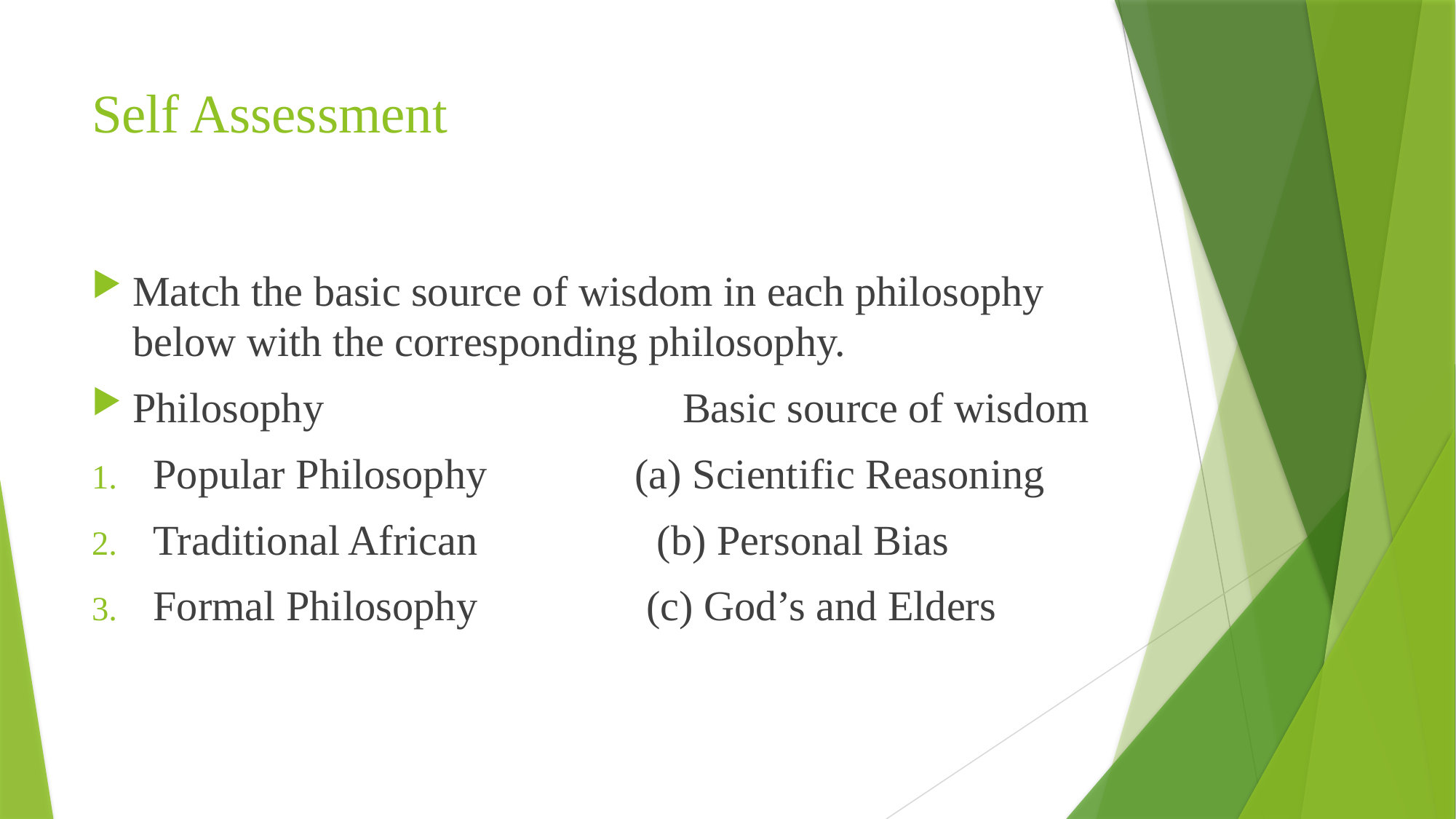

# Self Assessment
Match the basic source of wisdom in each philosophy below with the corresponding philosophy.
Philosophy                                  Basic source of wisdom
Popular Philosophy              (a) Scientific Reasoning
Traditional African                 (b) Personal Bias
Formal Philosophy                (c) God’s and Elders